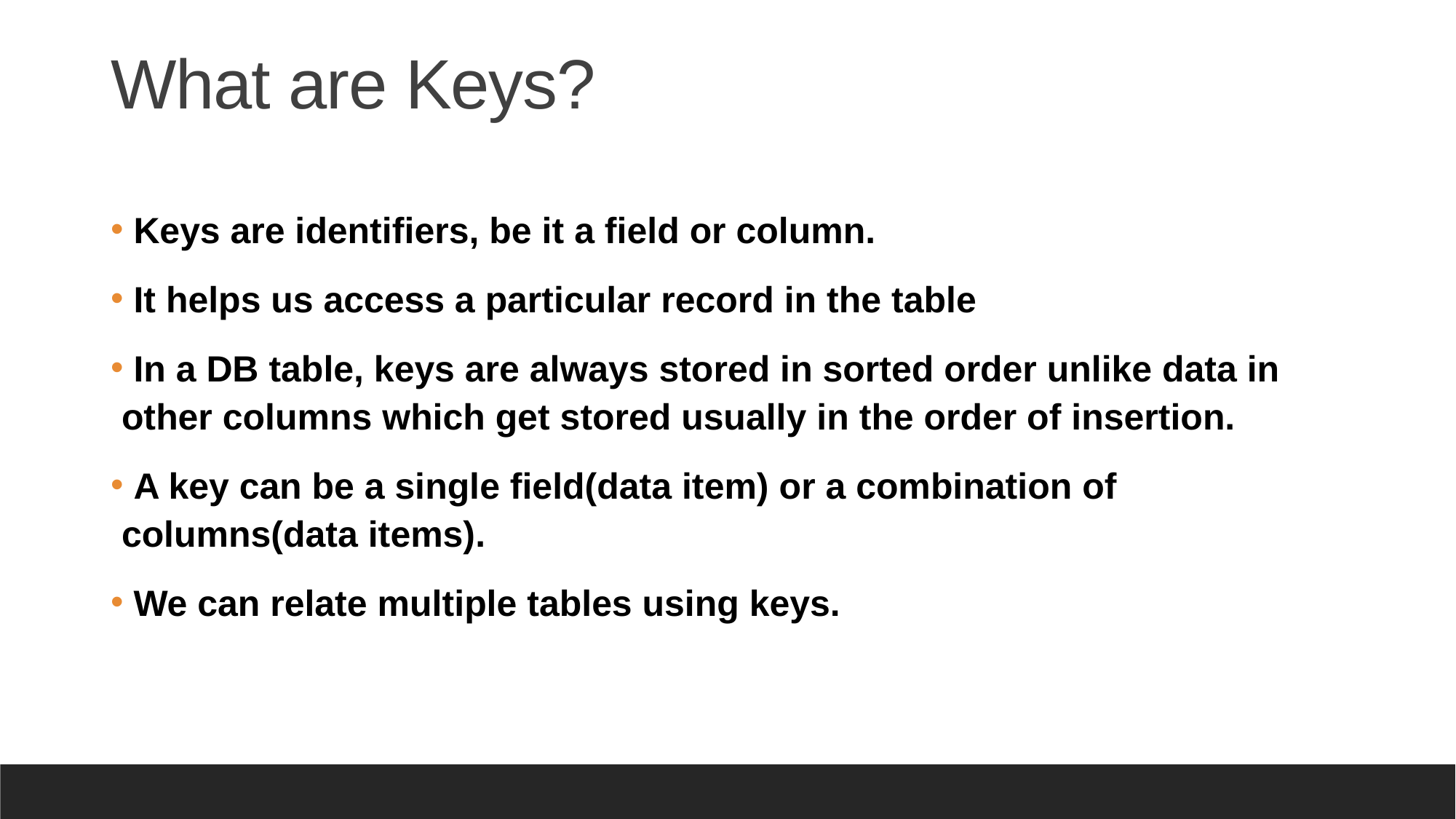

What are Keys?
 Keys are identifiers, be it a field or column.
 It helps us access a particular record in the table
 In a DB table, keys are always stored in sorted order unlike data in other columns which get stored usually in the order of insertion.
 A key can be a single field(data item) or a combination of columns(data items).
 We can relate multiple tables using keys.